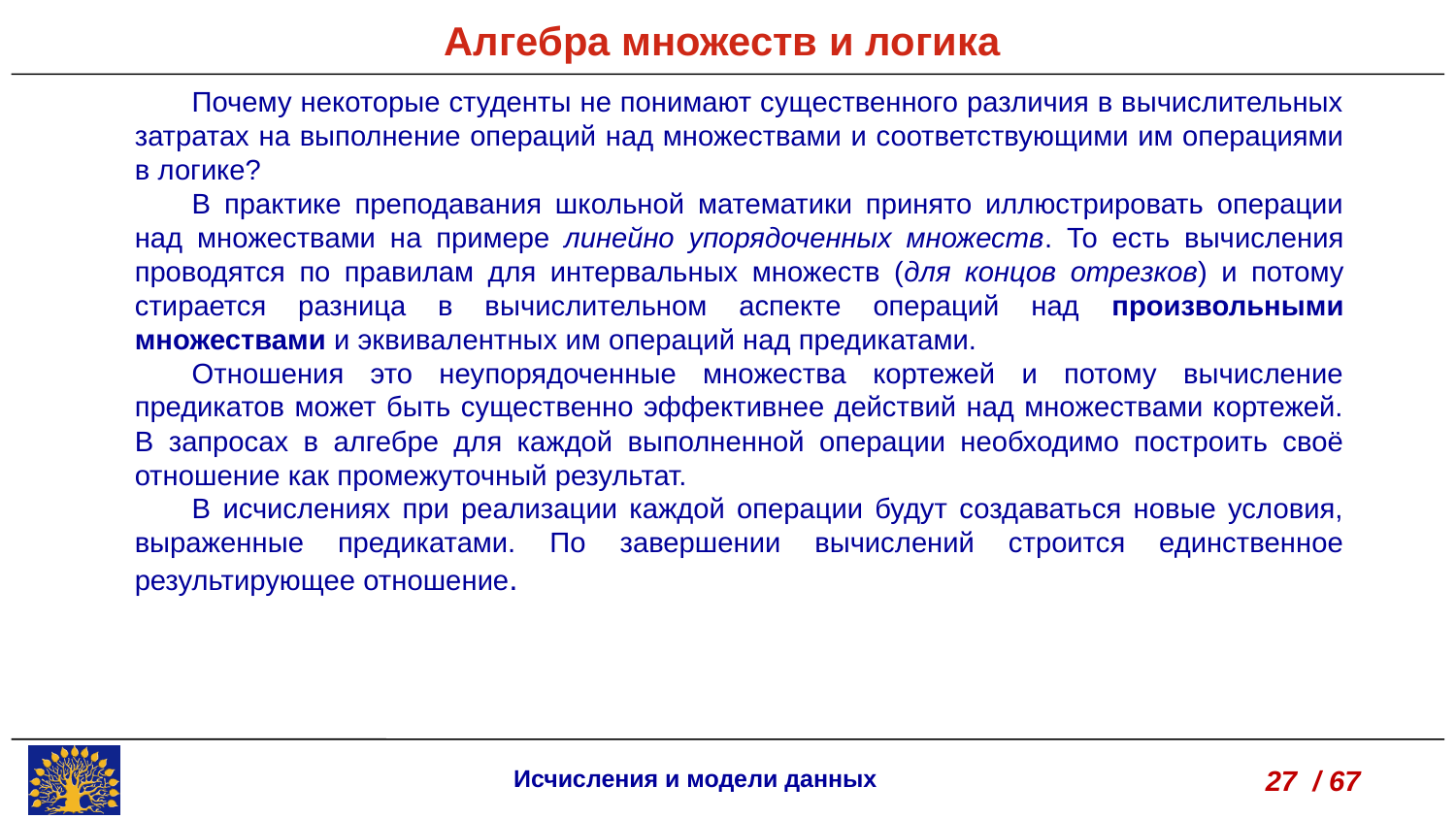

Алгебра множеств и логика
Почему некоторые студенты не понимают существенного различия в вычислительных затратах на выполнение операций над множествами и соответствующими им операциями в логике?
В практике преподавания школьной математики принято иллюстрировать операции над множествами на примере линейно упорядоченных множеств. То есть вычисления проводятся по правилам для интервальных множеств (для концов отрезков) и потому стирается разница в вычислительном аспекте операций над произвольными множествами и эквивалентных им операций над предикатами.
Отношения это неупорядоченные множества кортежей и потому вычисление предикатов может быть существенно эффективнее действий над множествами кортежей. В запросах в алгебре для каждой выполненной операции необходимо построить своё отношение как промежуточный результат.
В исчислениях при реализации каждой операции будут создаваться новые условия, выраженные предикатами. По завершении вычислений строится единственное результирующее отношение.